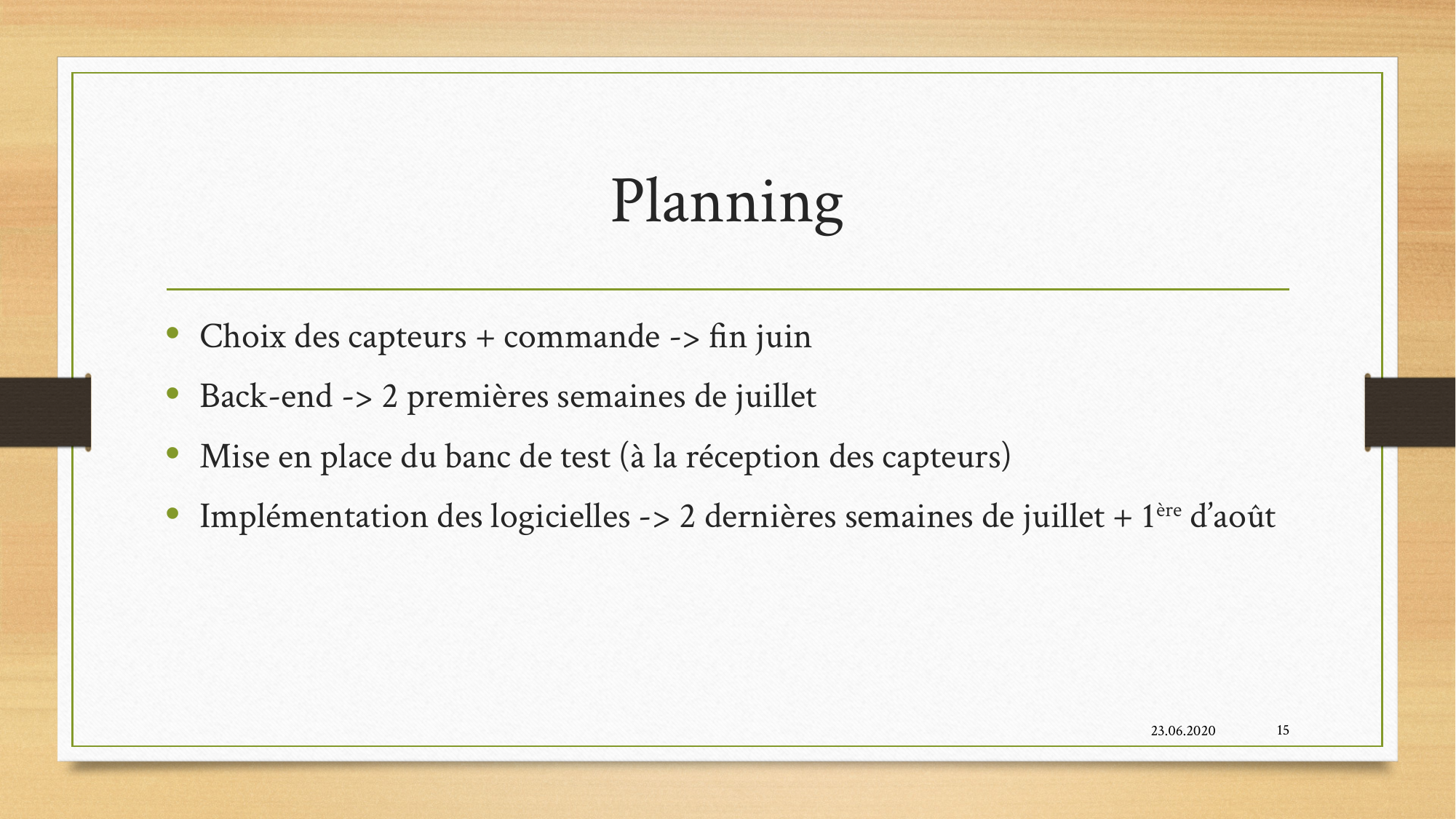

# Planning
Choix des capteurs + commande -> fin juin
Back-end -> 2 premières semaines de juillet
Mise en place du banc de test (à la réception des capteurs)
Implémentation des logicielles -> 2 dernières semaines de juillet + 1ère d’août
23.06.2020
15